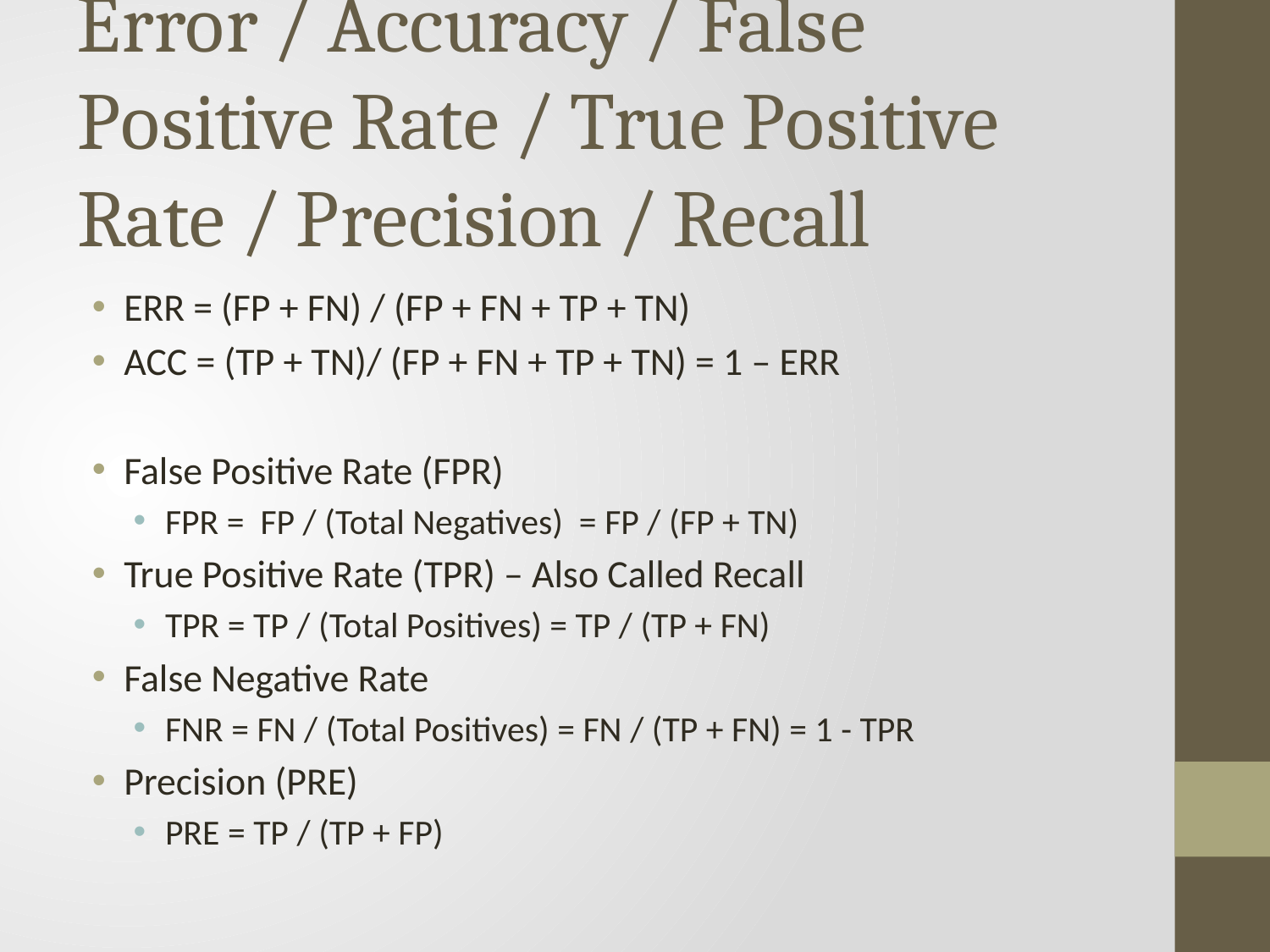

# Error / Accuracy / False Positive Rate / True Positive Rate / Precision / Recall

ERR = (FP + FN) / (FP + FN + TP + TN)
ACC = (TP + TN)/ (FP + FN + TP + TN) = 1 – ERR

False Positive Rate (FPR)
FPR =  FP / (Total Negatives)  = FP / (FP + TN)
True Positive Rate (TPR) – Also Called Recall
TPR = TP / (Total Positives) = TP / (TP + FN)
False Negative Rate
FNR = FN / (Total Positives) = FN / (TP + FN) = 1 - TPR
Precision (PRE)
PRE = TP / (TP + FP)